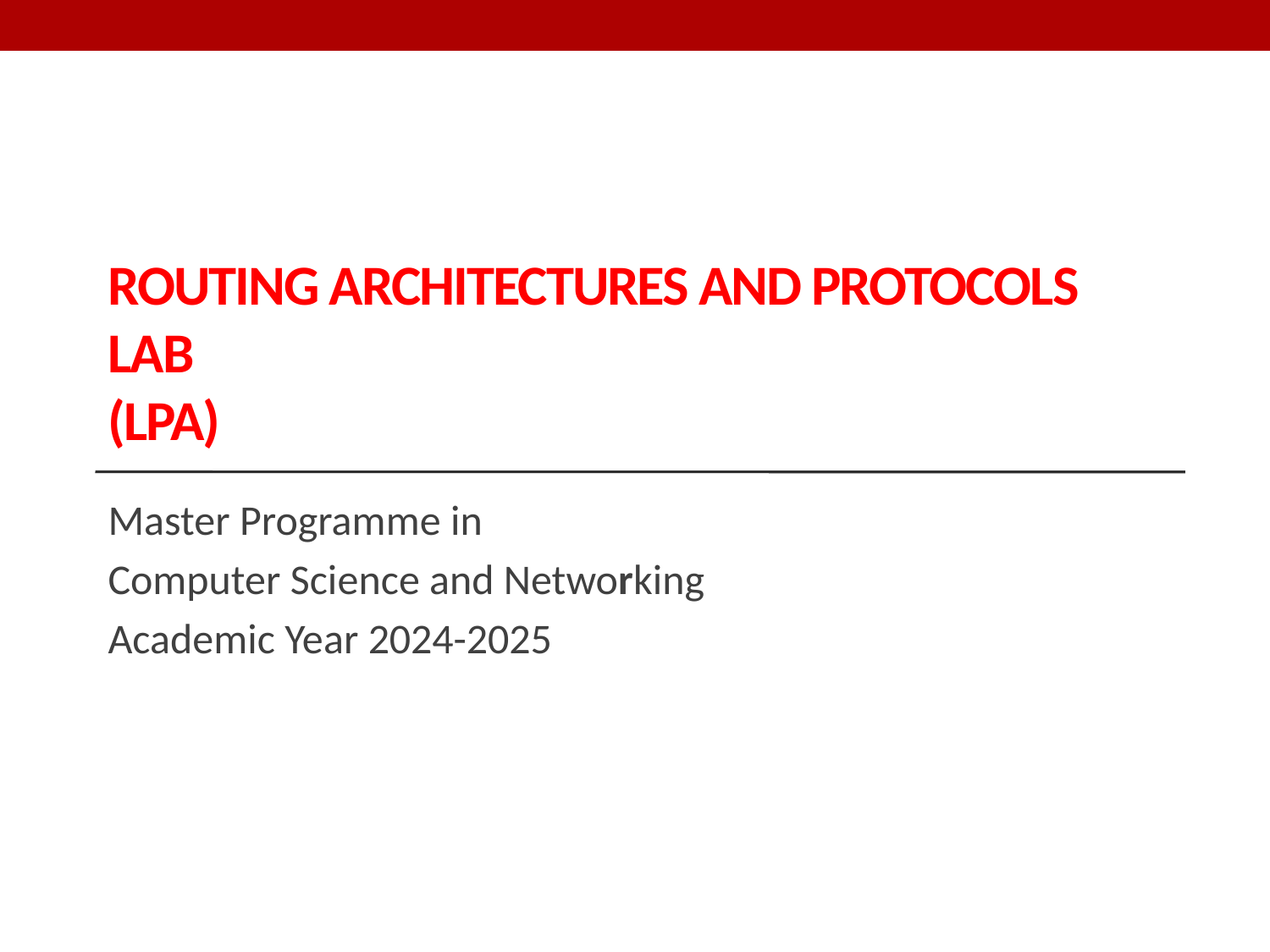

# Routing Architectures and Protocols Lab (LPA)
Master Programme in
Computer Science and Networking
Academic Year 2024-2025